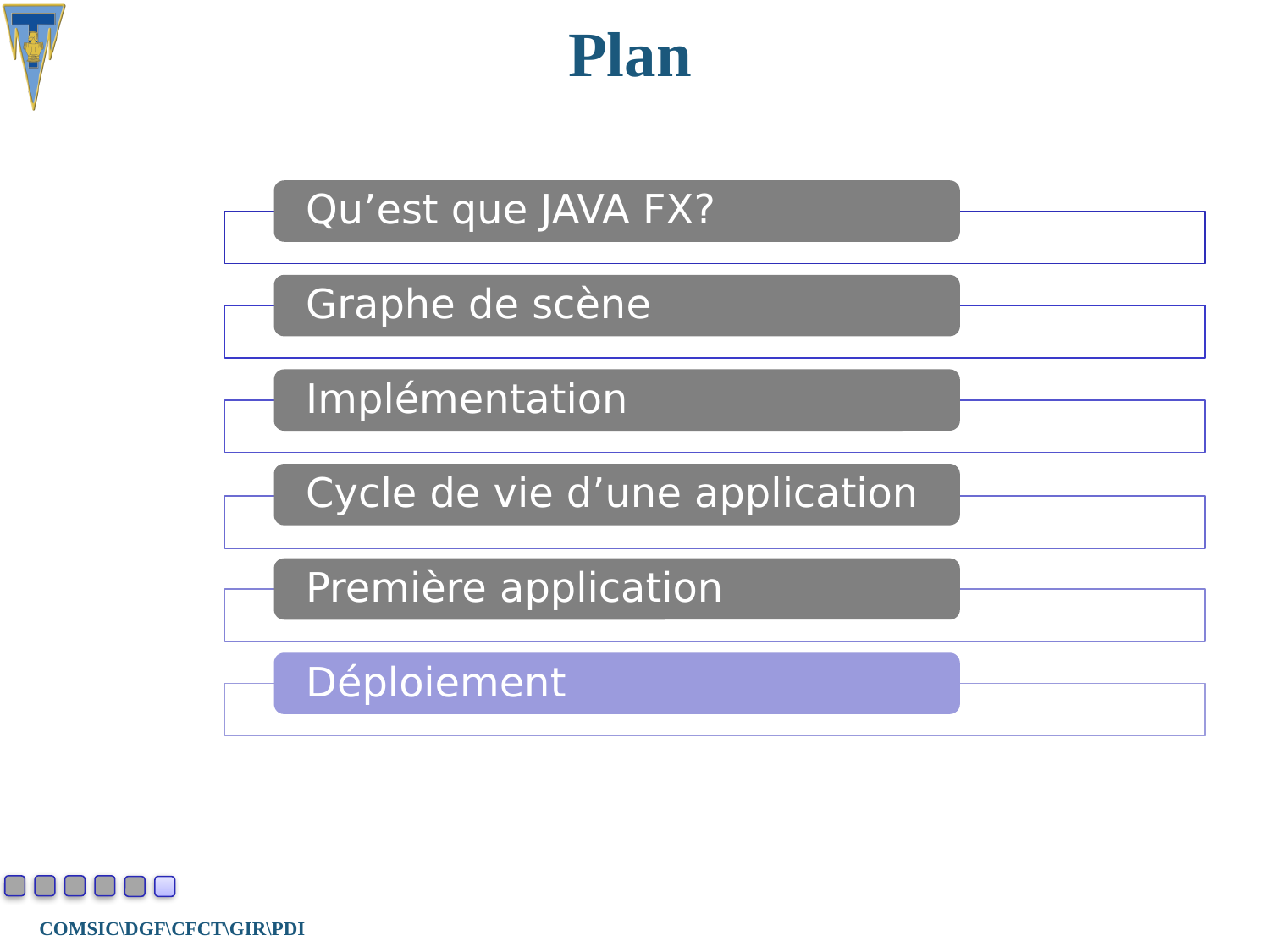

Plan
Qu’est que JAVA FX?
Graphe de scène
Implémentation
Cycle de vie d’une application
Première application
Déploiement